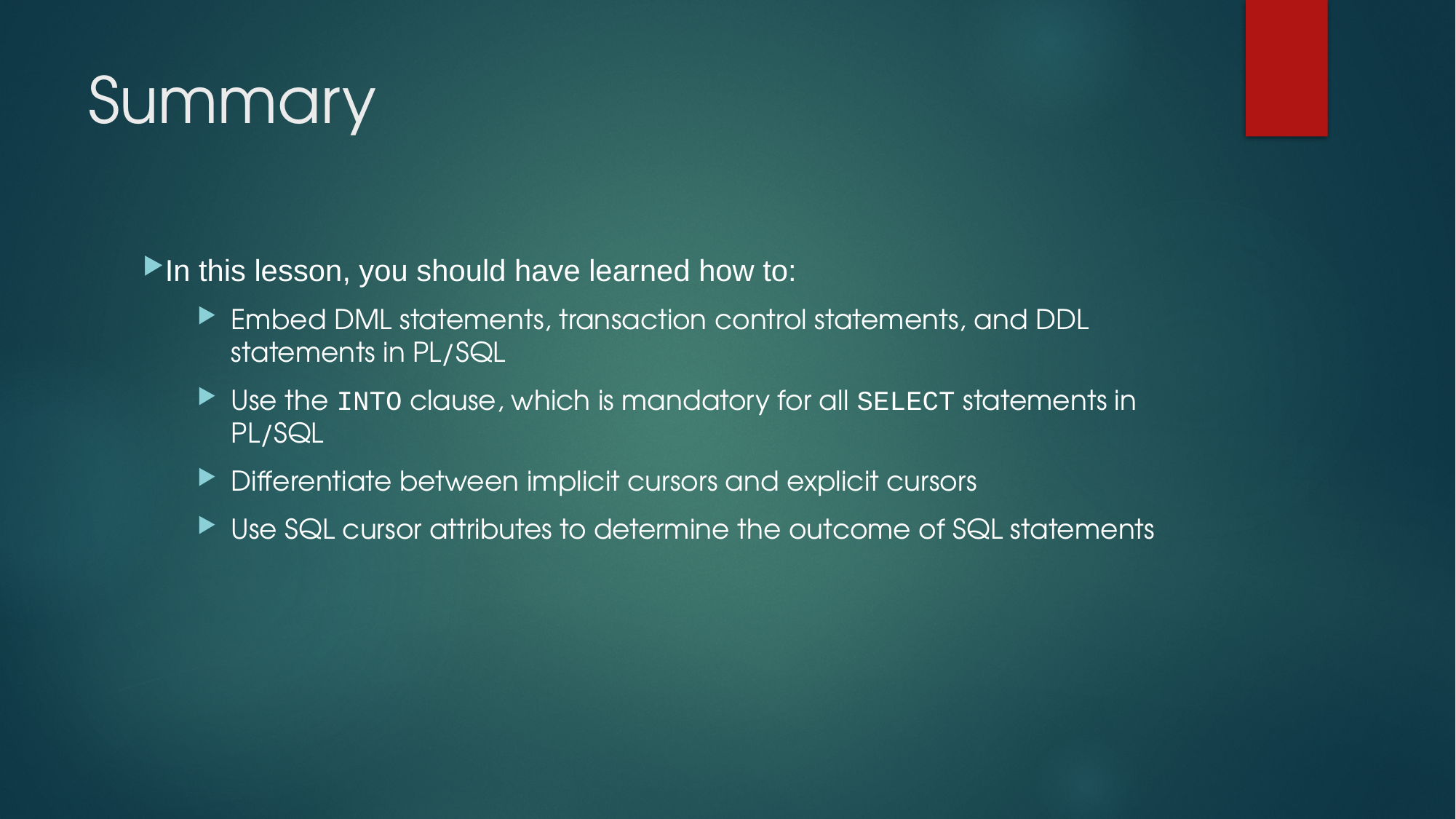

# Summary
In this lesson, you should have learned how to:
Embed DML statements, transaction control statements, and DDL statements in PL/SQL
Use the INTO clause, which is mandatory for all SELECT statements in PL/SQL
Differentiate between implicit cursors and explicit cursors
Use SQL cursor attributes to determine the outcome of SQL statements